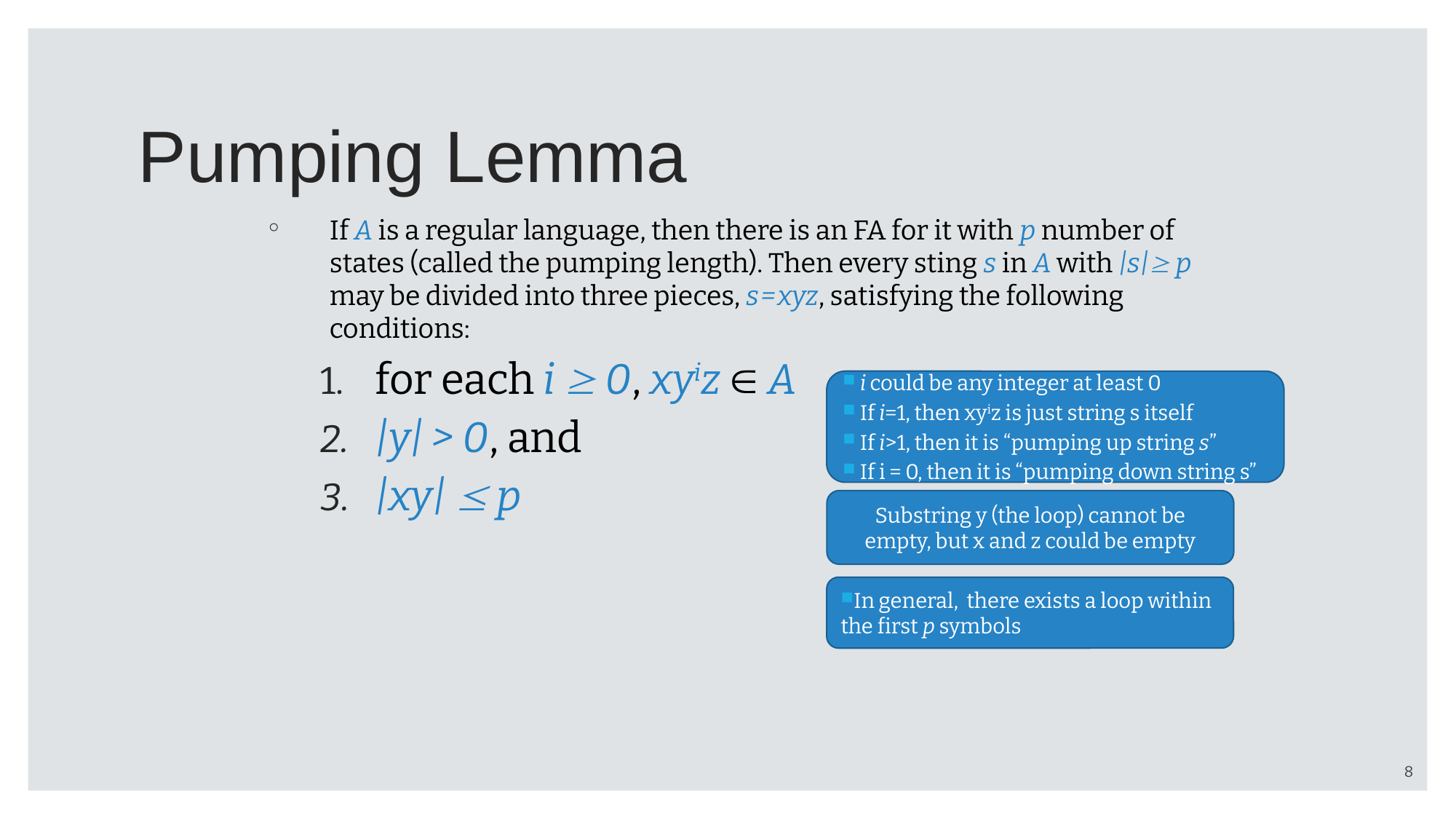

# Pumping Lemma
If A is a regular language, then there is an FA for it with p number of states (called the pumping length). Then every sting s in A with |s|≥ p may be divided into three pieces, s=xyz, satisfying the following conditions:
for each i ≥ 0, xyiz ∈ A
|y| > 0, and
|xy| ≤ p
 i could be any integer at least 0
 If i=1, then xyiz is just string s itself
 If i>1, then it is “pumping up string s”
 If i = 0, then it is “pumping down string s”
Substring y (the loop) cannot be empty, but x and z could be empty
In general,  there exists a loop within the first p symbols
8